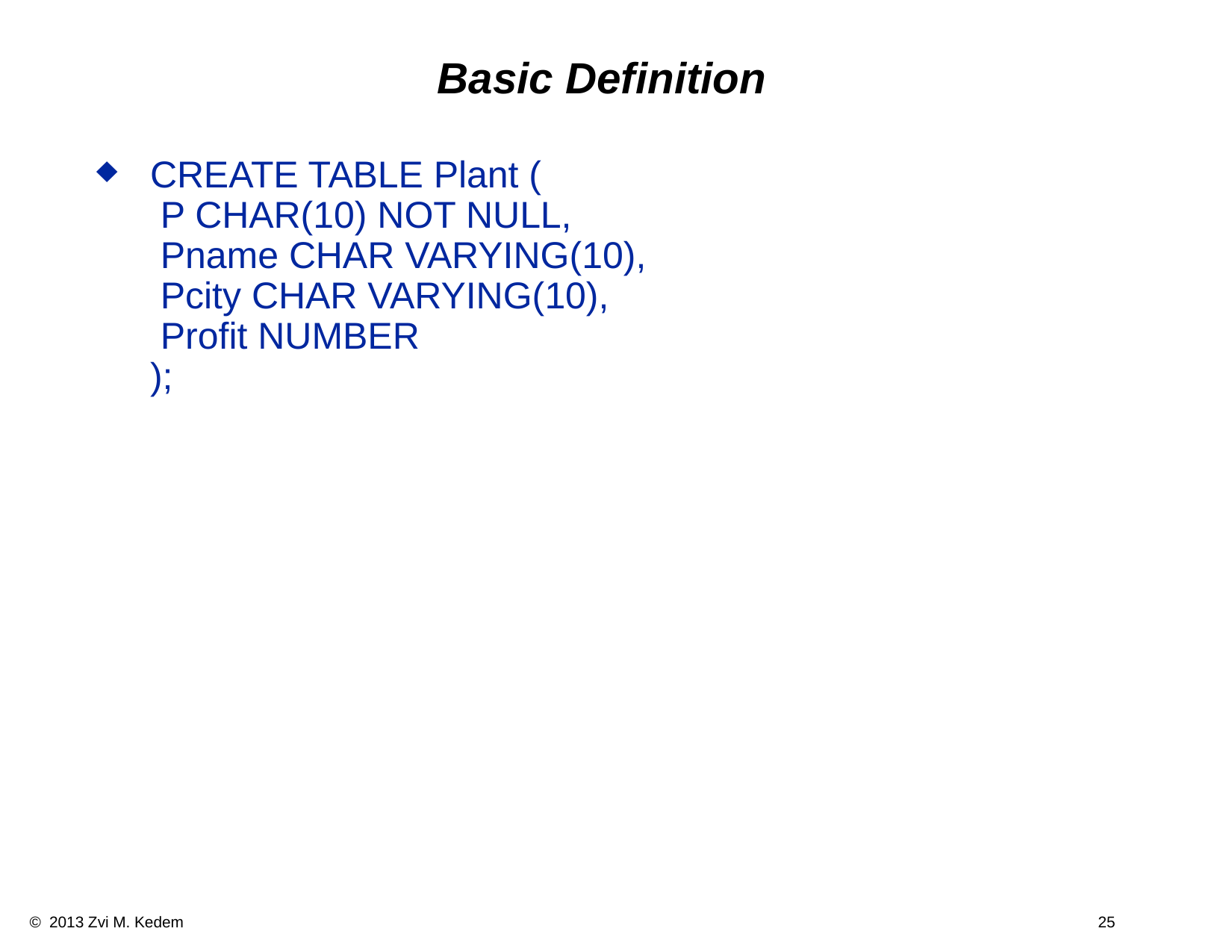

# Basic Definition
CREATE TABLE Plant (
 P CHAR(10) NOT NULL,
 Pname CHAR VARYING(10),
 Pcity CHAR VARYING(10),
 Profit NUMBER
);